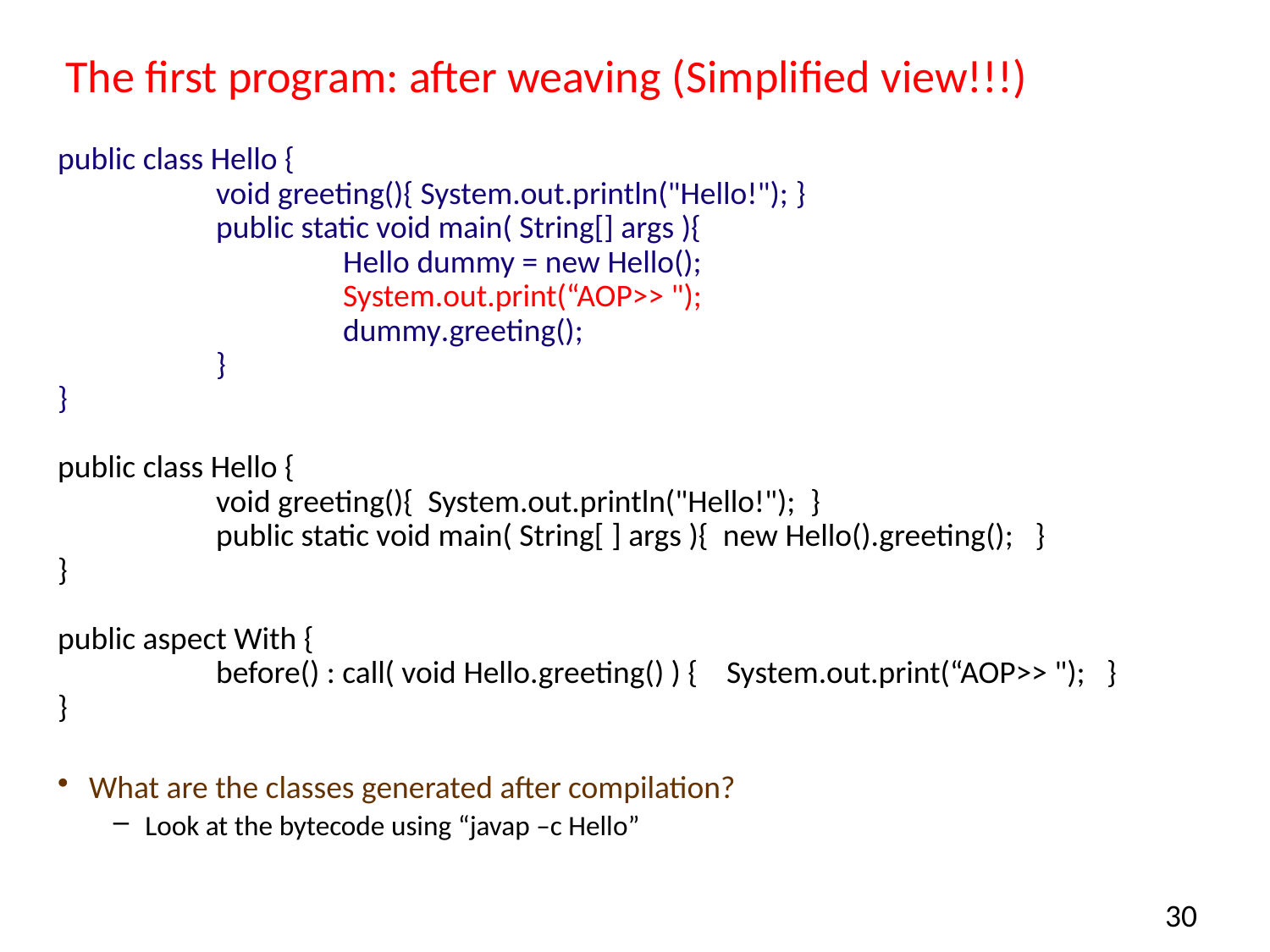

# The first program: after weaving (Simplified view!!!)
public class Hello {
		void greeting(){ System.out.println("Hello!"); }
		public static void main( String[] args ){
			Hello dummy = new Hello();
			System.out.print(“AOP>> ");
			dummy.greeting();
		}
}

public class Hello {
		void greeting(){  System.out.println("Hello!");  }
		public static void main( String[ ] args ){  new Hello().greeting();   }
}

public aspect With {
		before() : call( void Hello.greeting() ) {    System.out.print(“AOP>> ");   }
}

What are the classes generated after compilation?
Look at the bytecode using “javap –c Hello”

30